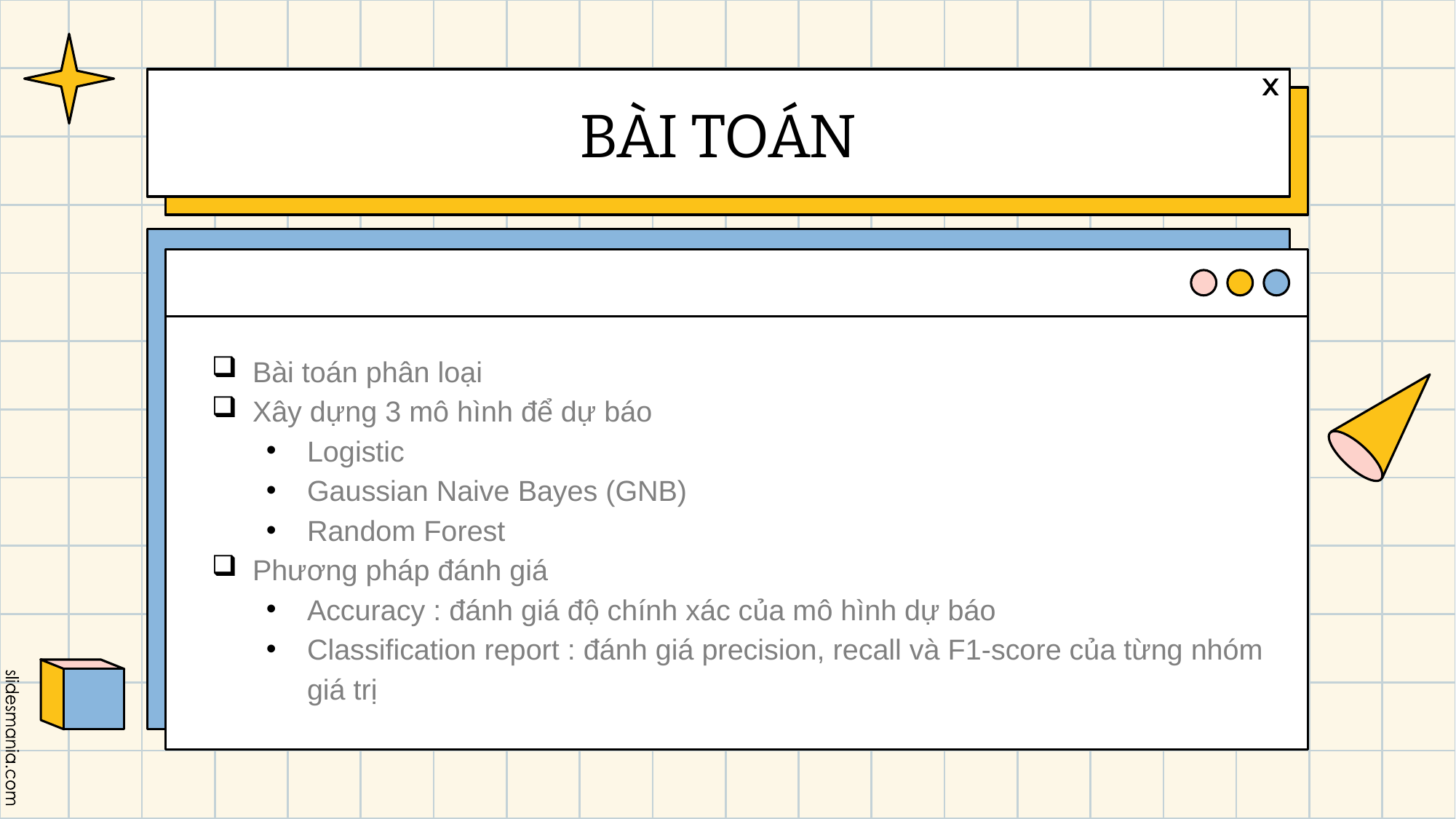

# BÀI TOÁN
Bài toán phân loại
Xây dựng 3 mô hình để dự báo
Logistic
Gaussian Naive Bayes (GNB)
Random Forest
Phương pháp đánh giá
Accuracy : đánh giá độ chính xác của mô hình dự báo
Classification report : đánh giá precision, recall và F1-score của từng nhóm giá trị